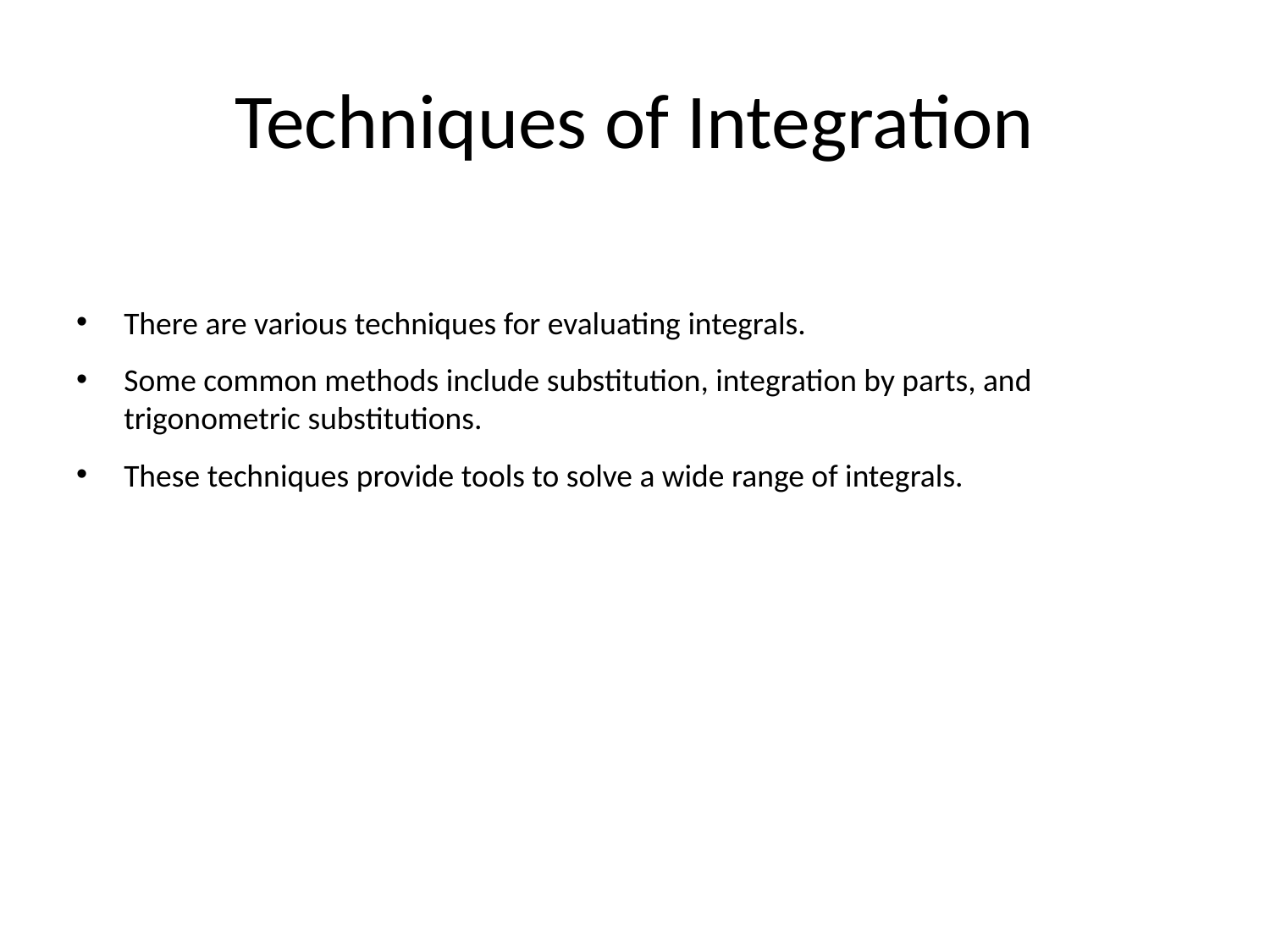

# Techniques of Integration

There are various techniques for evaluating integrals.
Some common methods include substitution, integration by parts, and trigonometric substitutions.
These techniques provide tools to solve a wide range of integrals.